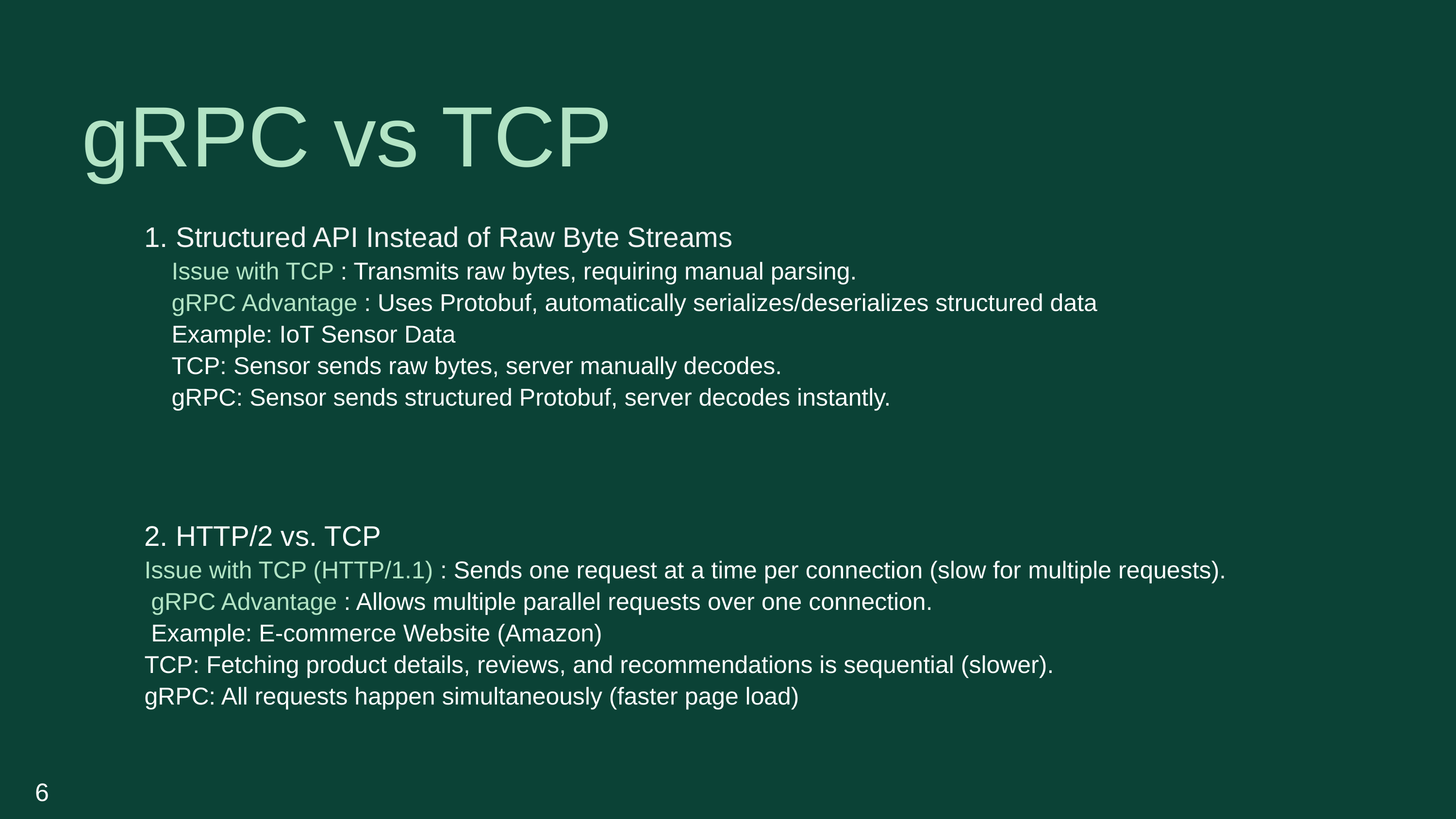

gRPC vs TCP

1. Structured API Instead of Raw Byte Streams
    Issue with TCP : Transmits raw bytes, requiring manual parsing.
    gRPC Advantage : Uses Protobuf, automatically serializes/deserializes structured data
    Example: IoT Sensor Data
    TCP: Sensor sends raw bytes, server manually decodes.
    gRPC: Sensor sends structured Protobuf, server decodes instantly.

2. HTTP/2 vs. TCP
Issue with TCP (HTTP/1.1) : Sends one request at a time per connection (slow for multiple requests).
 gRPC Advantage : Allows multiple parallel requests over one connection.
 Example: E-commerce Website (Amazon)
TCP: Fetching product details, reviews, and recommendations is sequential (slower).
gRPC: All requests happen simultaneously (faster page load)
6